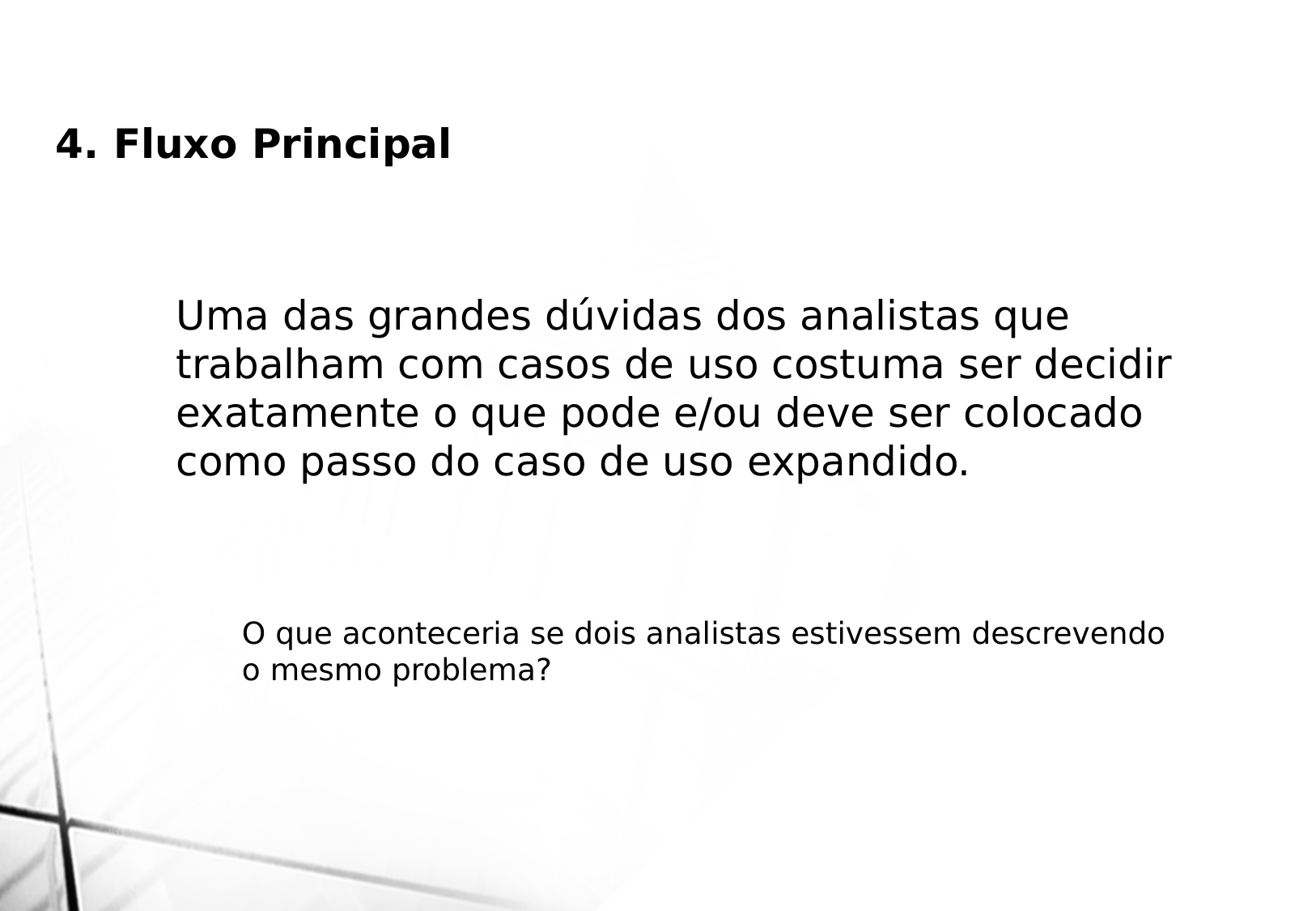

4. Fluxo Principal
Uma das grandes dúvidas dos analistas que trabalham com casos de uso costuma ser decidir exatamente o que pode e/ou deve ser colocado como passo do caso de uso expandido.
O que aconteceria se dois analistas estivessem descrevendo o mesmo problema?